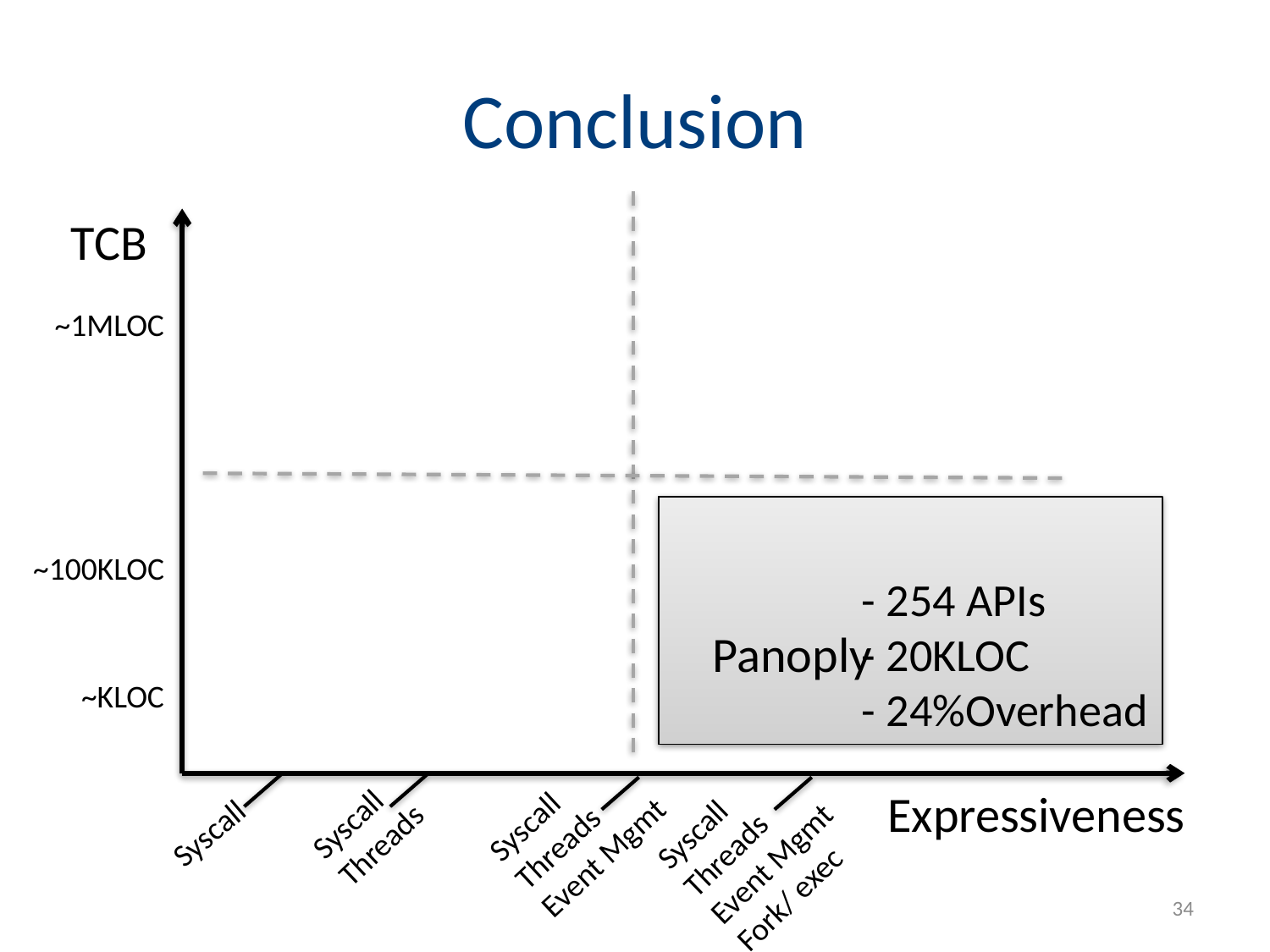

# Conclusion
TCB
~1MLOC

Panoply
~100KLOC
- 254 APIs
- 20KLOC
- 24%Overhead

~KLOC
Syscall
Threads
Event Mgmt
Syscall
Threads
Event Mgmt
Fork/ exec
Expressiveness
Syscall
Threads
Syscall
34